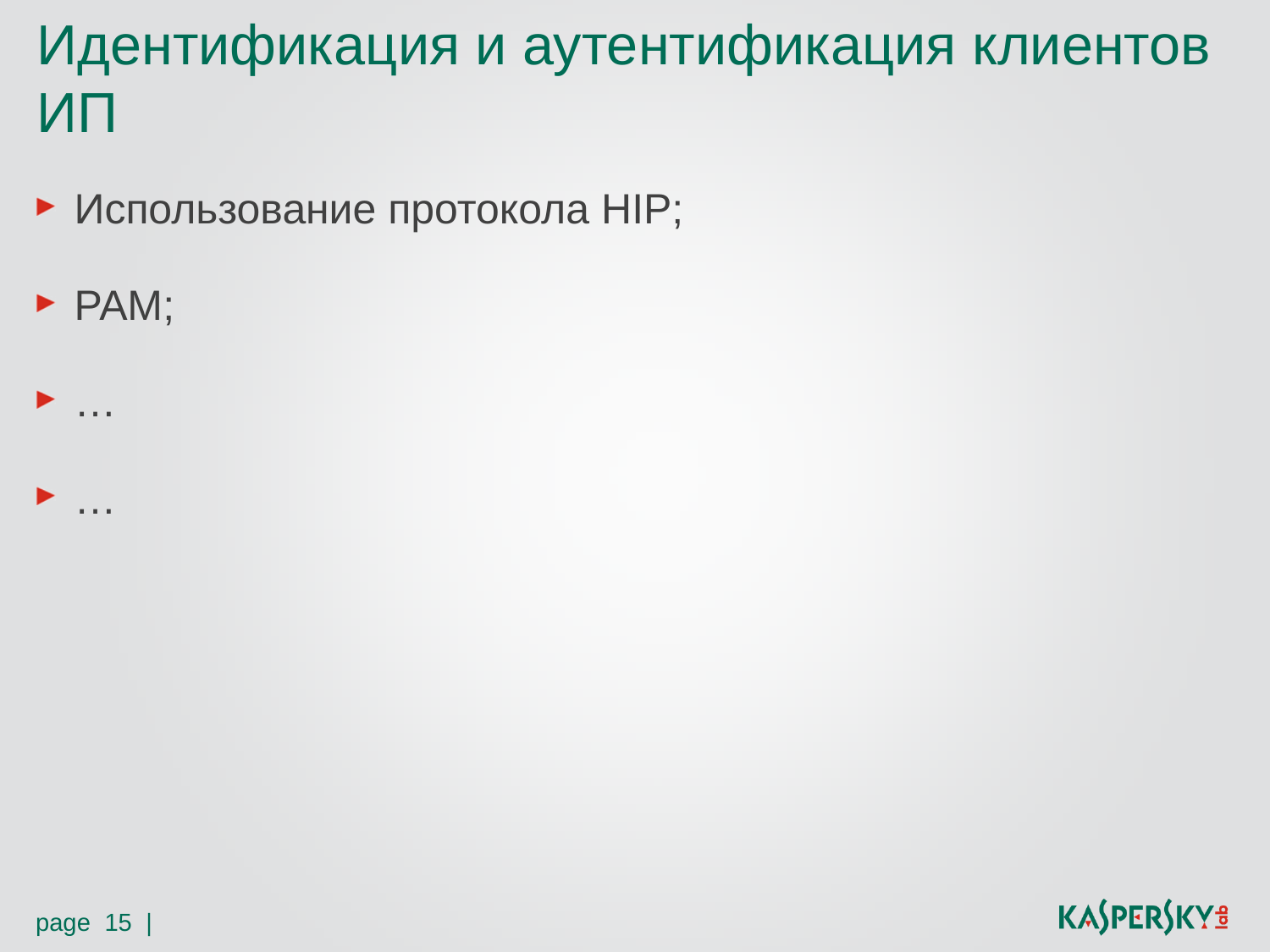

# Идентификация и аутентификация клиентов ИП
Использование протокола HIP;
PAM;
…
…